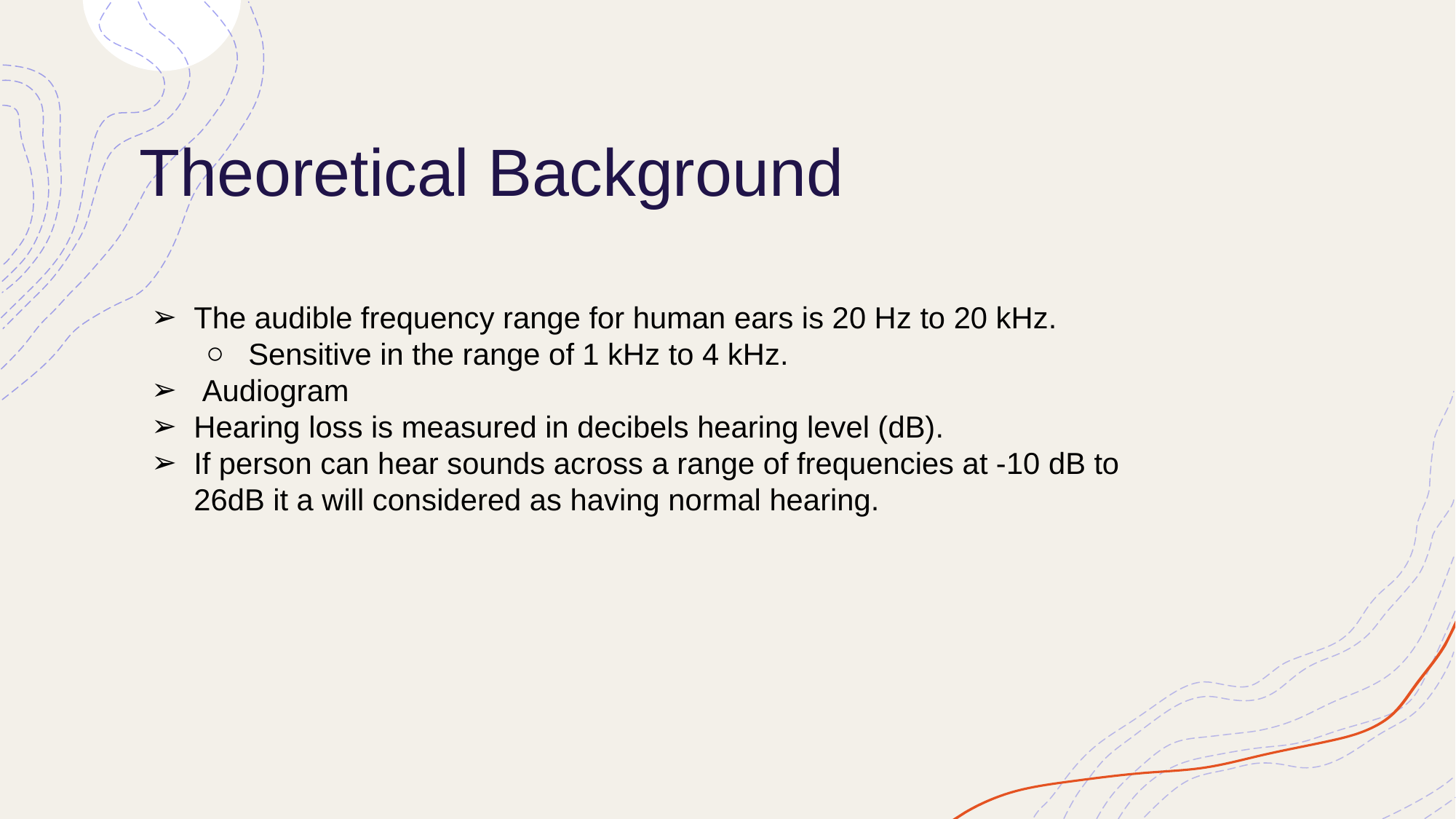

# Theoretical Background

The audible frequency range for human ears is 20 Hz to 20 kHz.
Sensitive in the range of 1 kHz to 4 kHz.
 Audiogram
Hearing loss is measured in decibels hearing level (dB).
If person can hear sounds across a range of frequencies at -10 dB to 26dB it a will considered as having normal hearing.